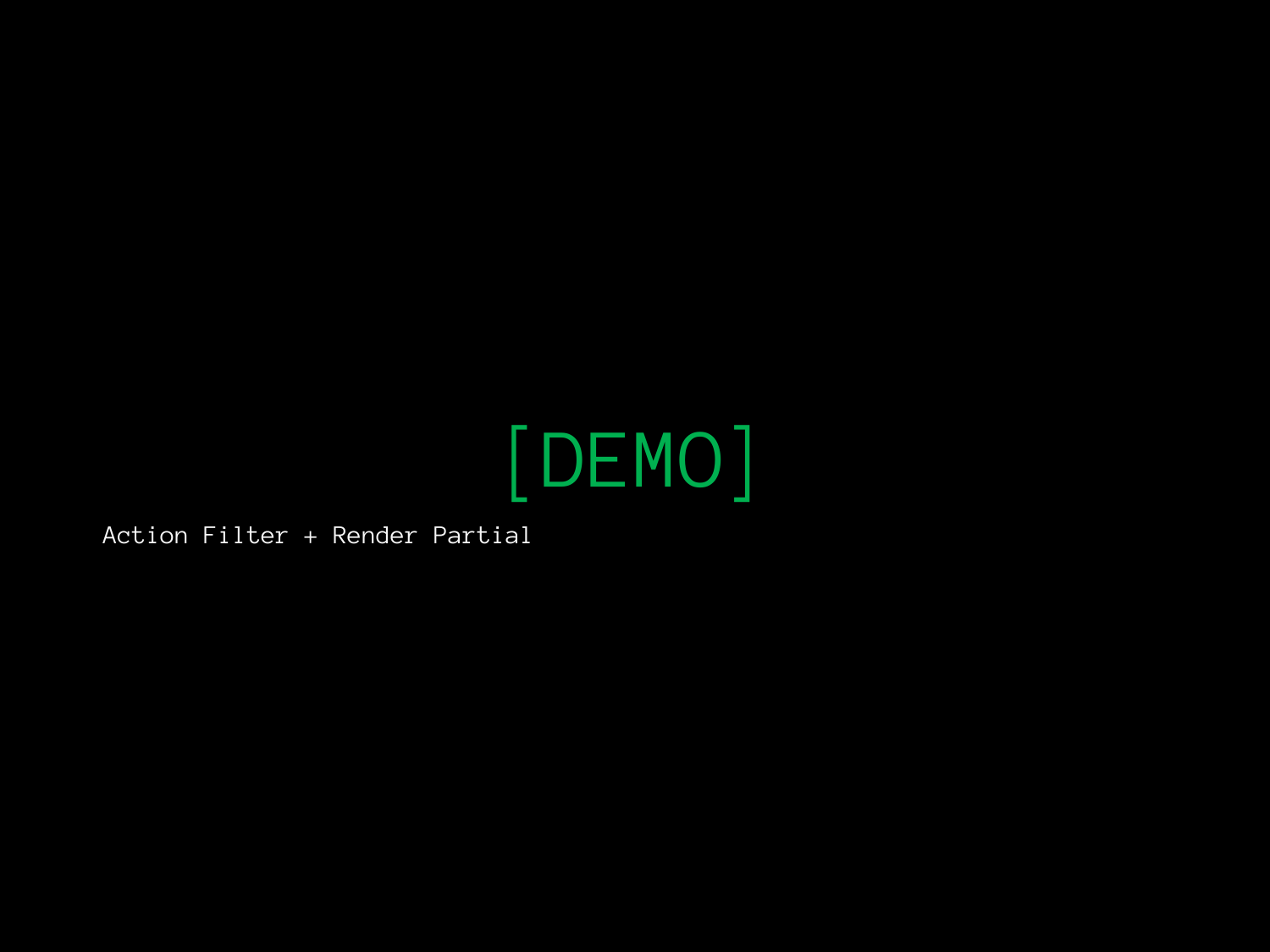

# [DEMO]
Action Filter + Render Partial